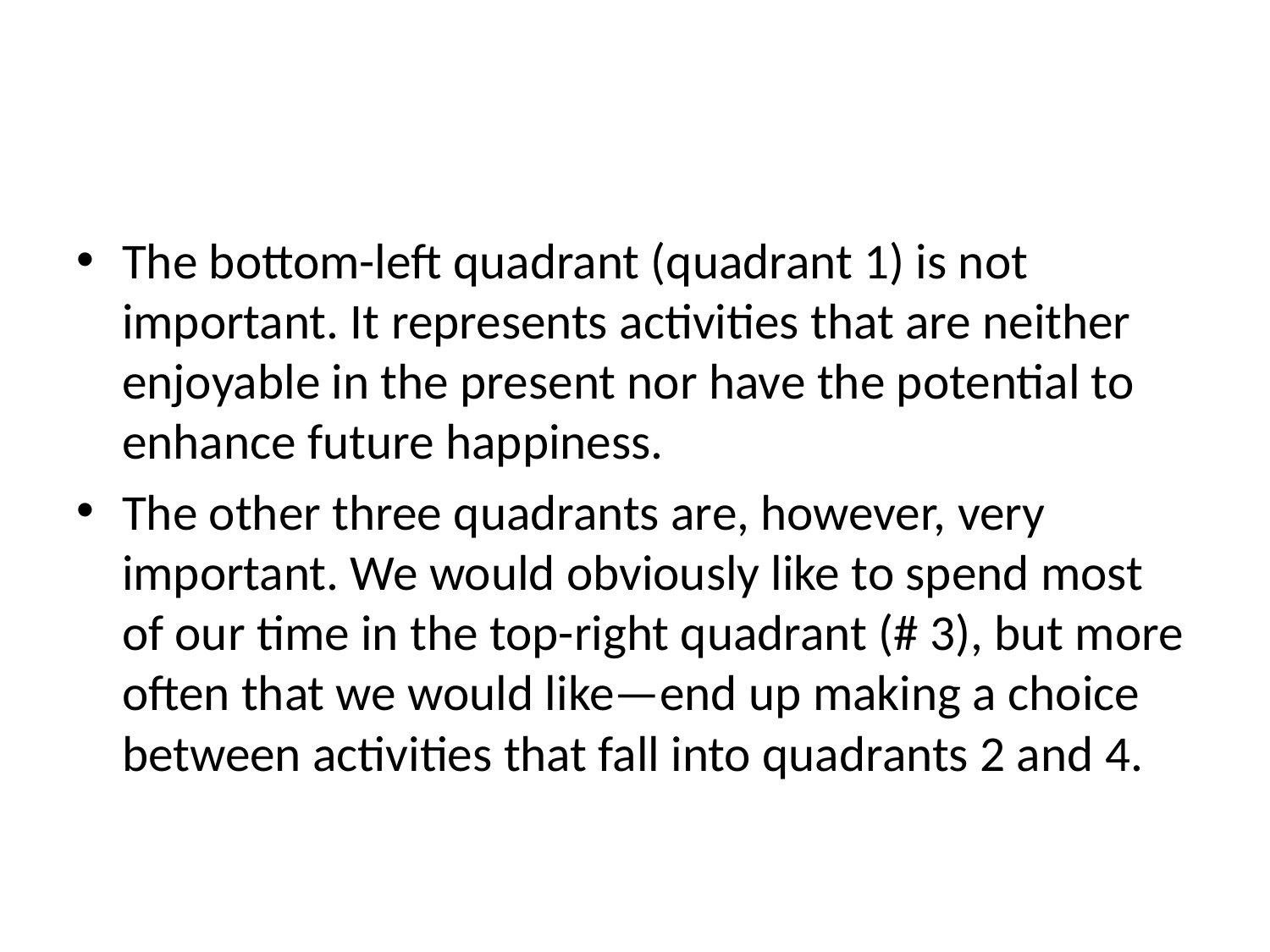

#
The bottom-left quadrant (quadrant 1) is not important. It represents activities that are neither enjoyable in the present nor have the potential to enhance future happiness.
The other three quadrants are, however, very important. We would obviously like to spend most of our time in the top-right quadrant (# 3), but more often that we would like—end up making a choice between activities that fall into quadrants 2 and 4.